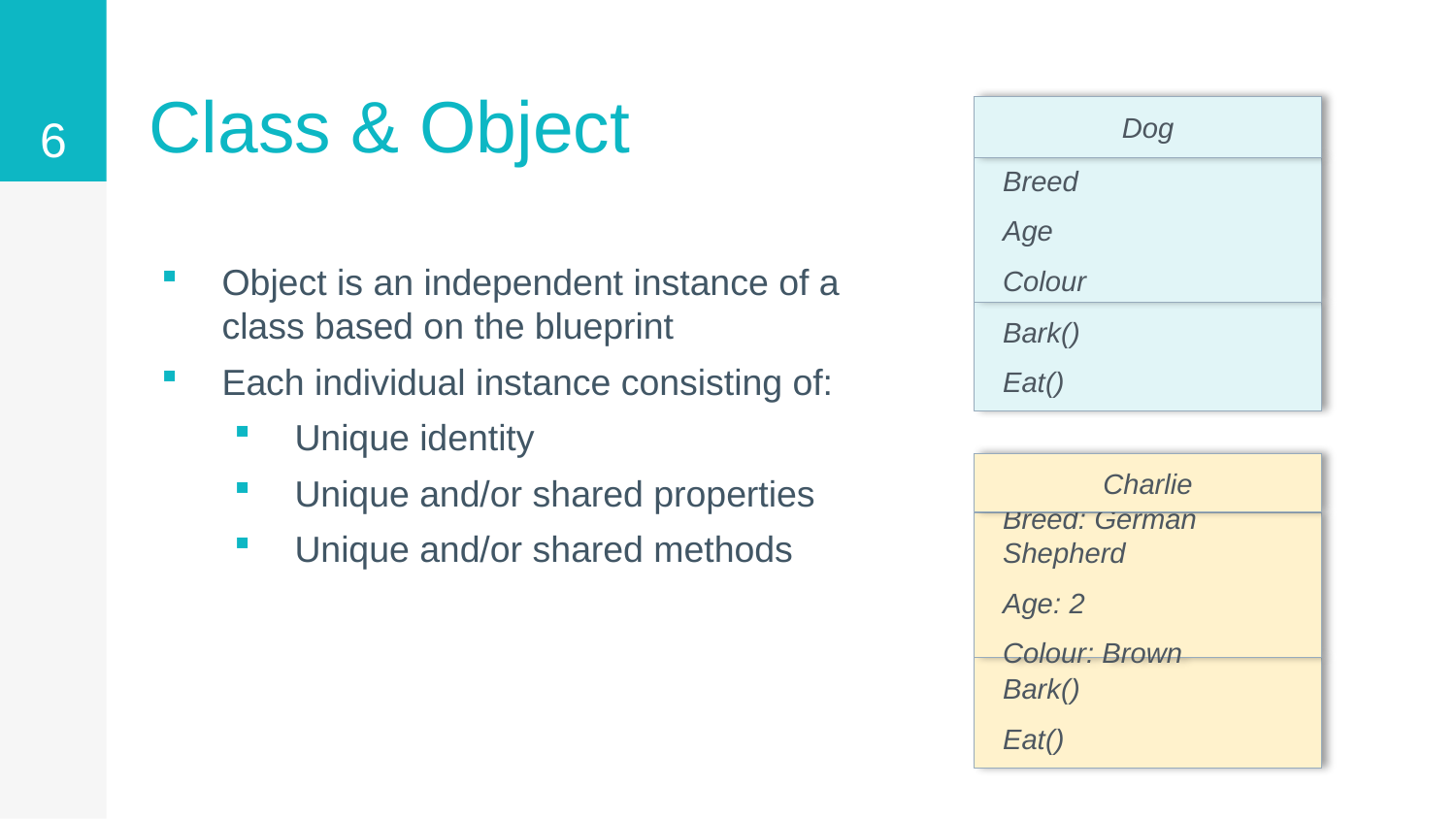

6
# Class & Object
Dog
Breed
Age
Colour
Bark()
Eat()
Object is an independent instance of a class based on the blueprint
Each individual instance consisting of:
Unique identity
Unique and/or shared properties
Unique and/or shared methods
Charlie
Breed: German Shepherd
Age: 2
Colour: Brown
Bark()
Eat()